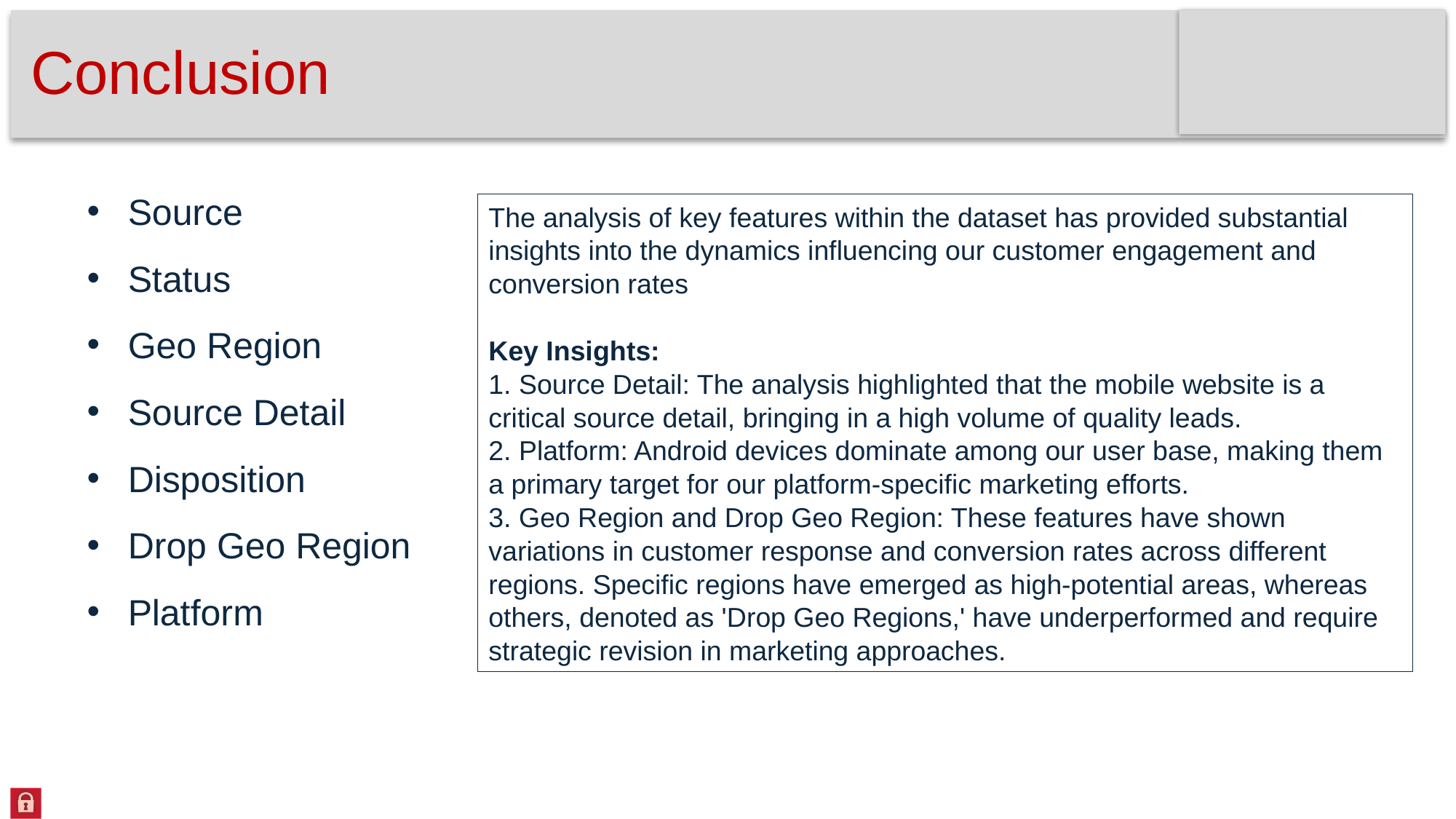

# Conclusion

Source

Status

Geo Region

Source Detail

Disposition

Drop Geo Region

Platform

The analysis of key features within the dataset has provided substantial insights into the dynamics influencing our customer engagement and conversion rates

Key Insights:
1. Source Detail: The analysis highlighted that the mobile website is a critical source detail, bringing in a high volume of quality leads.
2. Platform: Android devices dominate among our user base, making them a primary target for our platform-specific marketing efforts.
3. Geo Region and Drop Geo Region: These features have shown variations in customer response and conversion rates across different regions. Specific regions have emerged as high-potential areas, whereas others, denoted as 'Drop Geo Regions,' have underperformed and require strategic revision in marketing approaches.